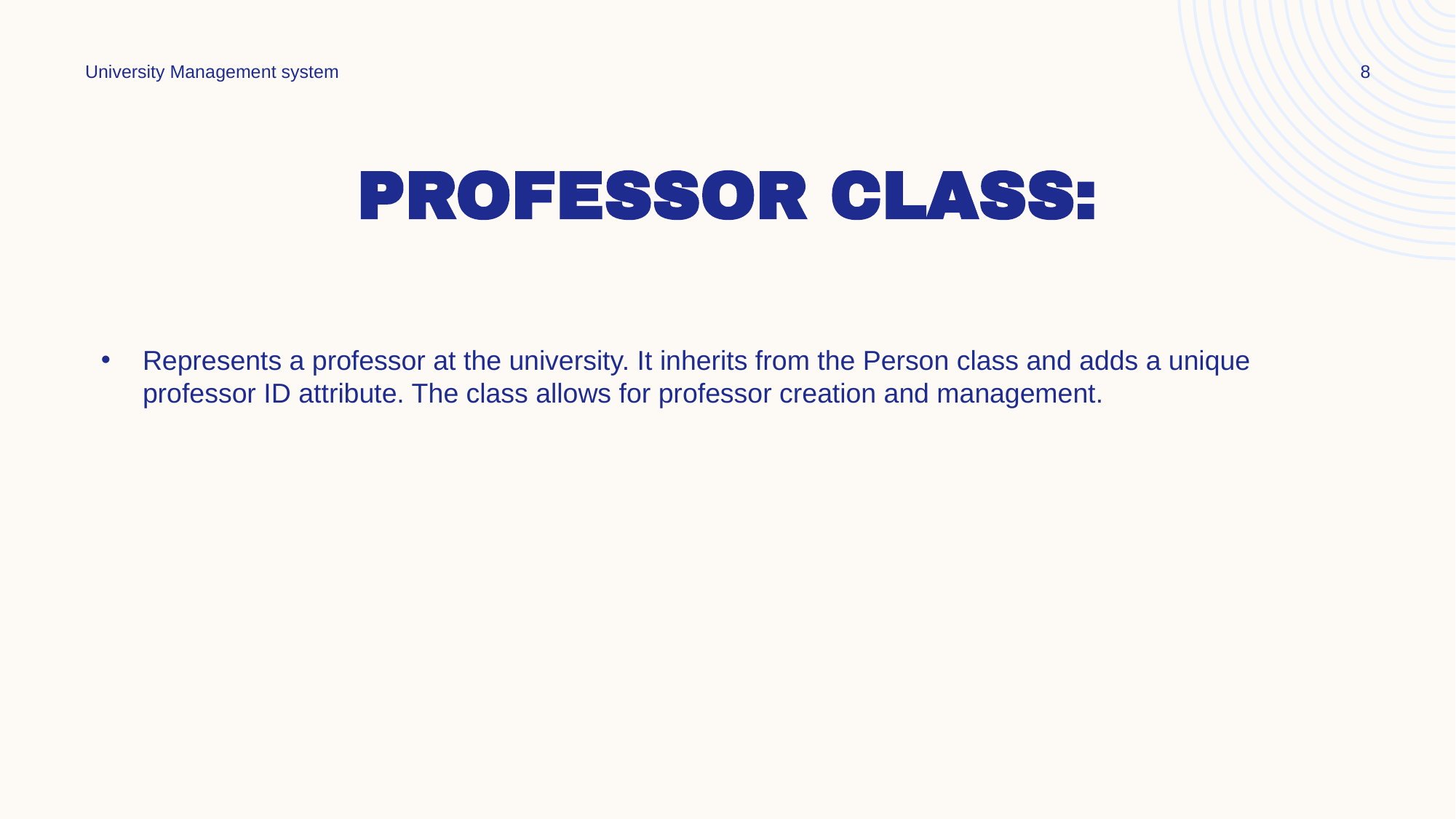

University Management system
8
# Professor Class:
Represents a professor at the university. It inherits from the Person class and adds a unique professor ID attribute. The class allows for professor creation and management.